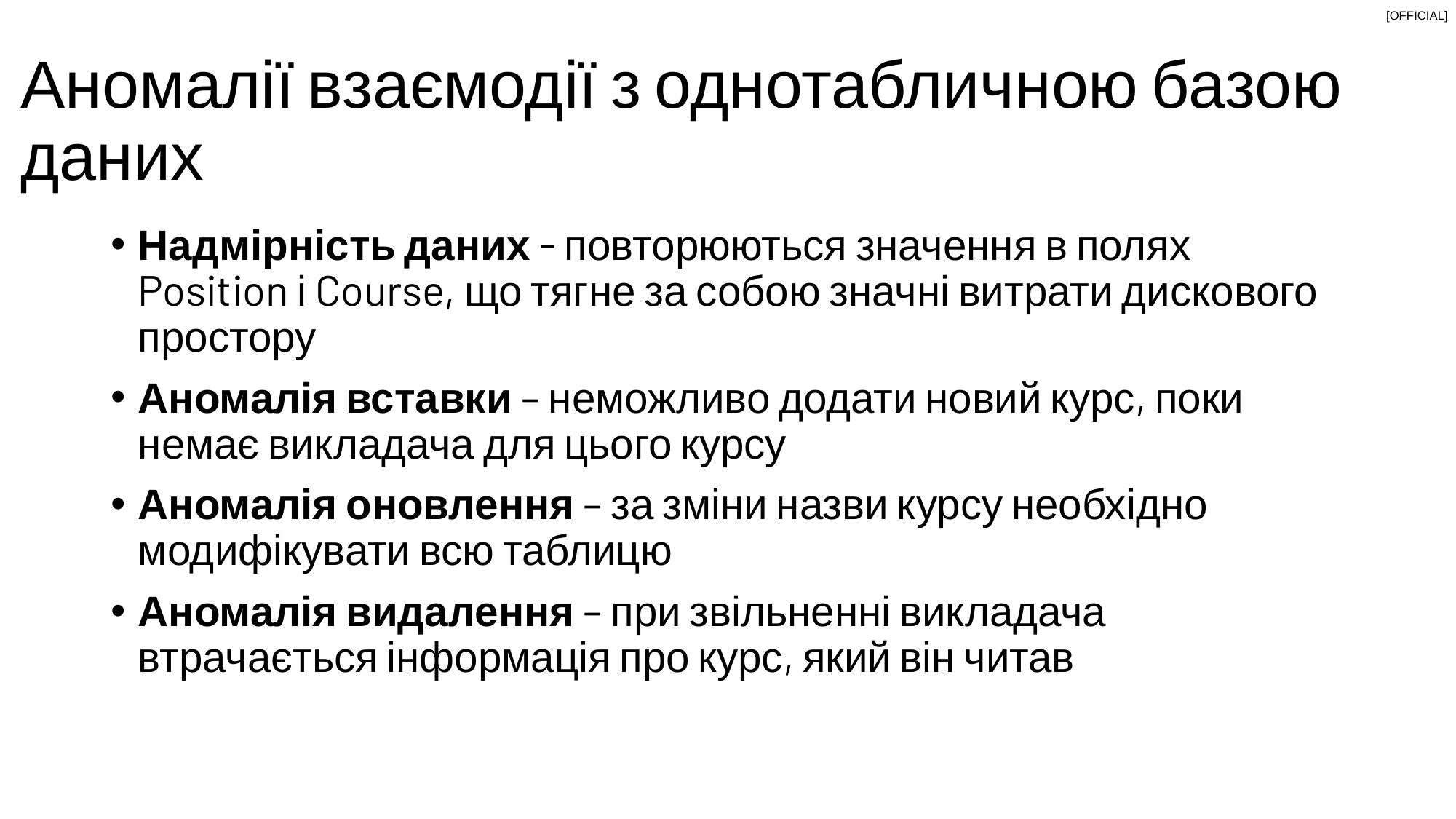

# Аномалії взаємодії з однотабличною базою даних
Надмірність даних - повторюються значення в полях Position і Course, що тягне за собою значні витрати дискового простору
Аномалія вставки – неможливо додати новий курс, поки немає викладача для цього курсу
Аномалія оновлення – за зміни назви курсу необхідно модифікувати всю таблицю
Аномалія видалення – при звільненні викладача втрачається інформація про курс, який він читав